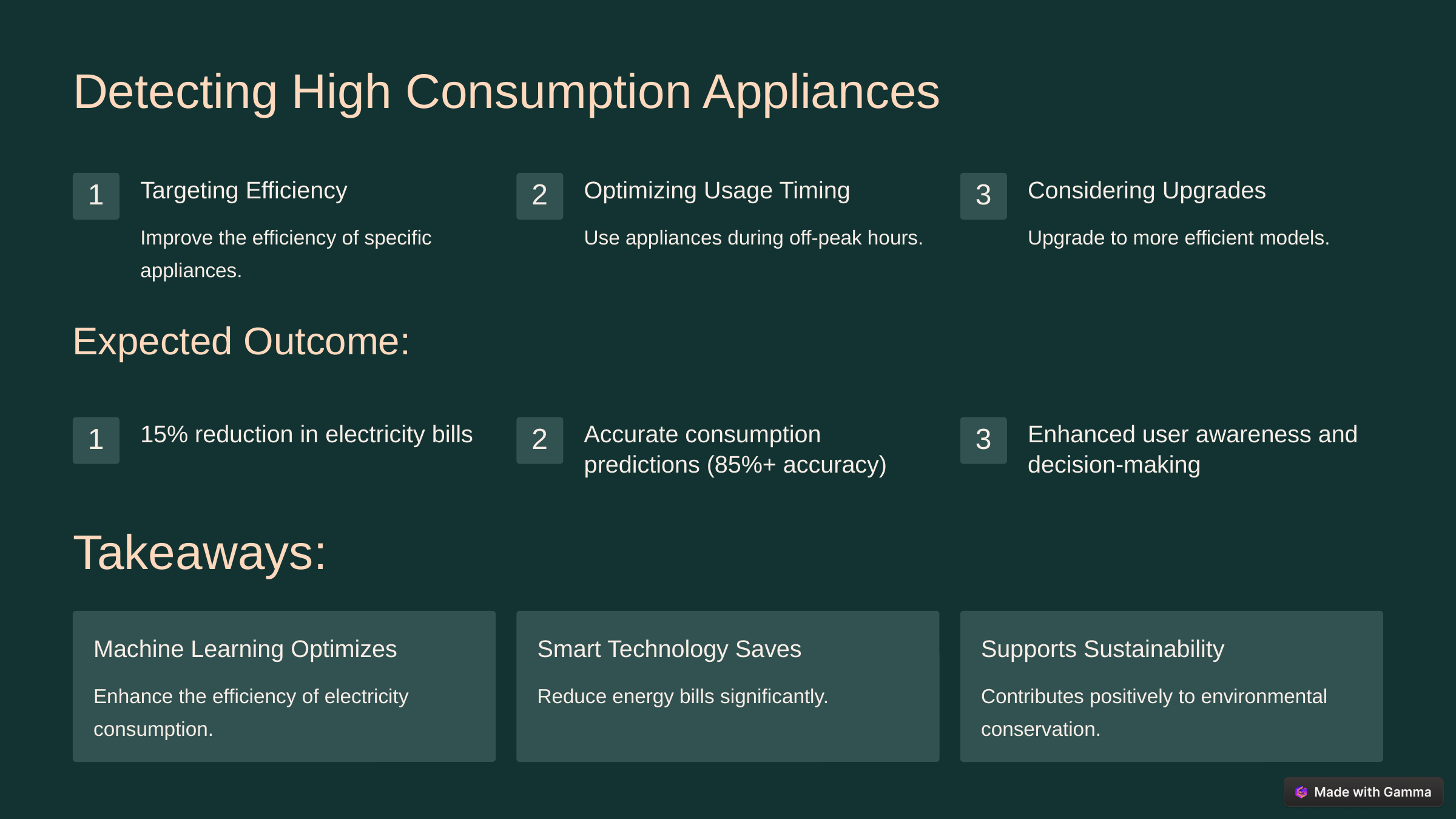

Detecting High Consumption Appliances

Targeting Efficiency

Optimizing Usage Timing

Considering Upgrades
1
2
3
Improve the efficiency of specific appliances.
Use appliances during off-peak hours.
Upgrade to more efficient models.
Expected Outcome:

15% reduction in electricity bills

Accurate consumption predictions (85%+ accuracy)

Enhanced user awareness and decision-making
1
2
3
Takeaways:

Machine Learning Optimizes
Smart Technology Saves
Supports Sustainability
Enhance the efficiency of electricity consumption.
Reduce energy bills significantly.
Contributes positively to environmental conservation.